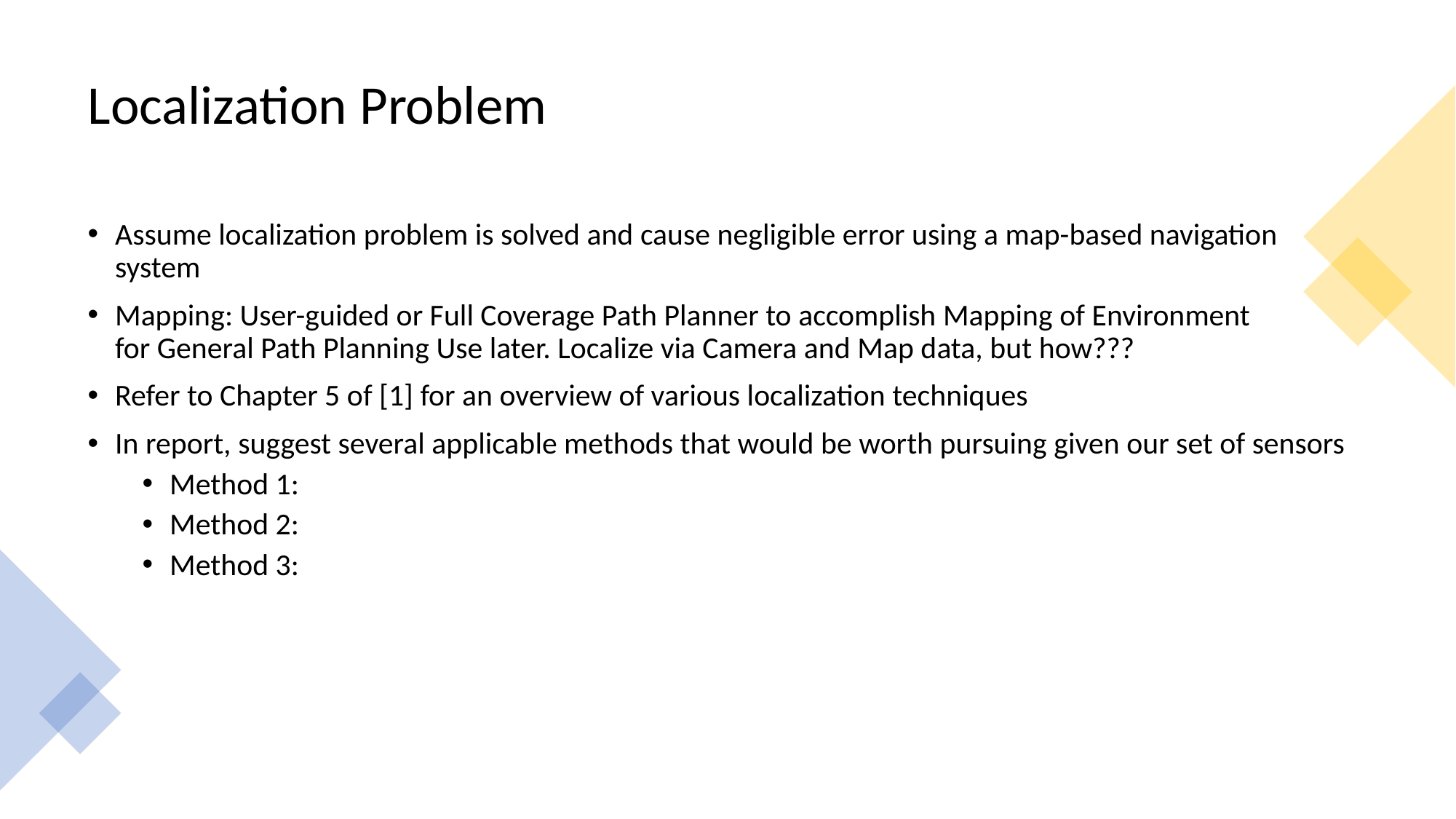

# Localization Problem

Assume localization problem is solved and cause negligible error using a map-based navigation system
Mapping: User-guided or Full Coverage Path Planner to accomplish Mapping of Environment for General Path Planning Use later. Localize via Camera and Map data, but how???
Refer to Chapter 5 of [1] for an overview of various localization techniques
In report, suggest several applicable methods that would be worth pursuing given our set of sensors
Method 1:
Method 2:
Method 3: